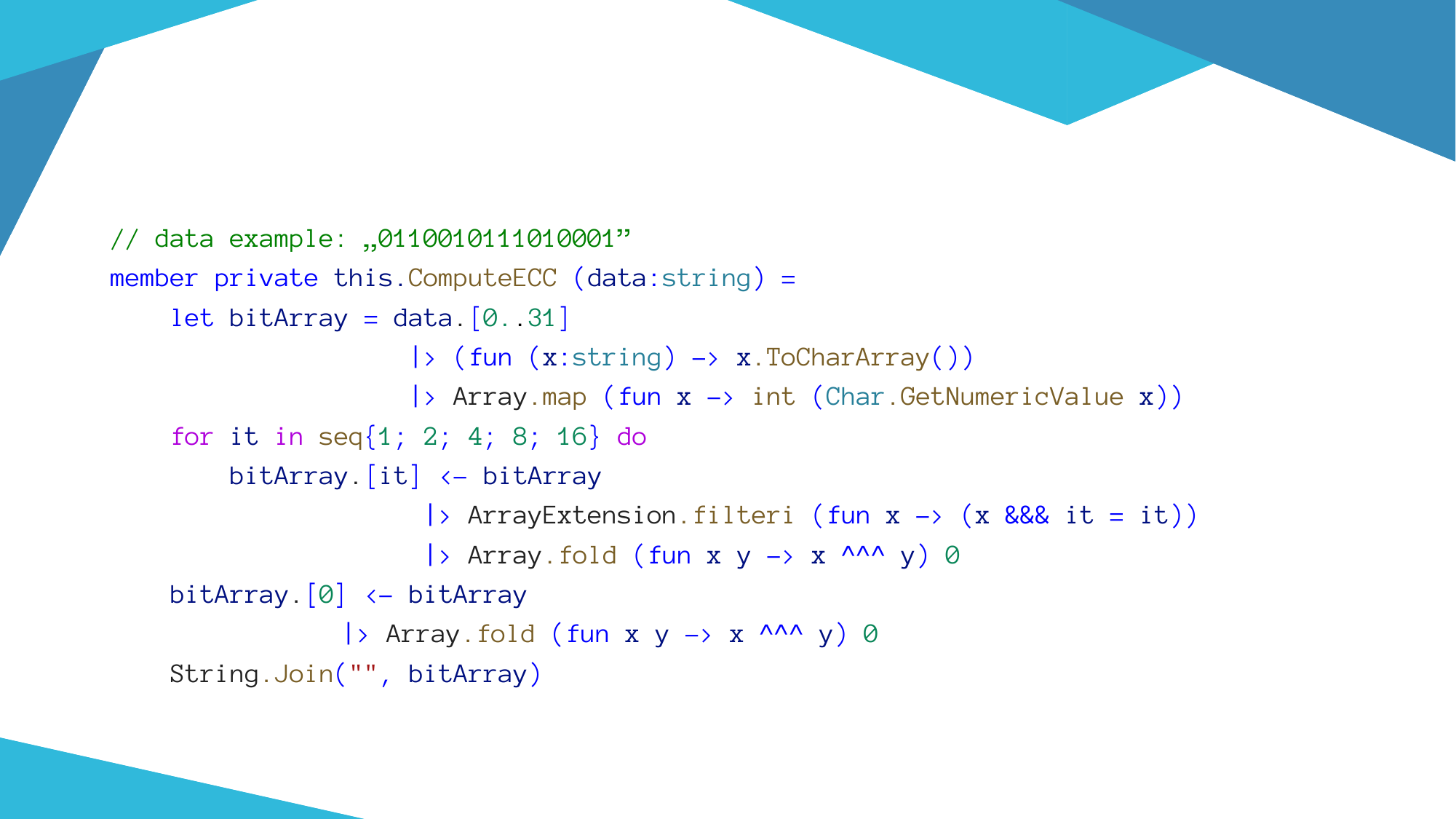

#
// data example: „0110010111010001”
member private this.ComputeECC (data:string) =
    let bitArray = data.[0..31]
                    |> (fun (x:string) -> x.ToCharArray())
                    |> Array.map (fun x -> int (Char.GetNumericValue x))
    for it in seq{1; 2; 4; 8; 16} do
        bitArray.[it] <- bitArray
                     |> ArrayExtension.filteri (fun x -> (x &&& it = it))
                     |> Array.fold (fun x y -> x ^^^ y) 0
    bitArray.[0] <- bitArray
		      |> Array.fold (fun x y -> x ^^^ y) 0
    String.Join("", bitArray)